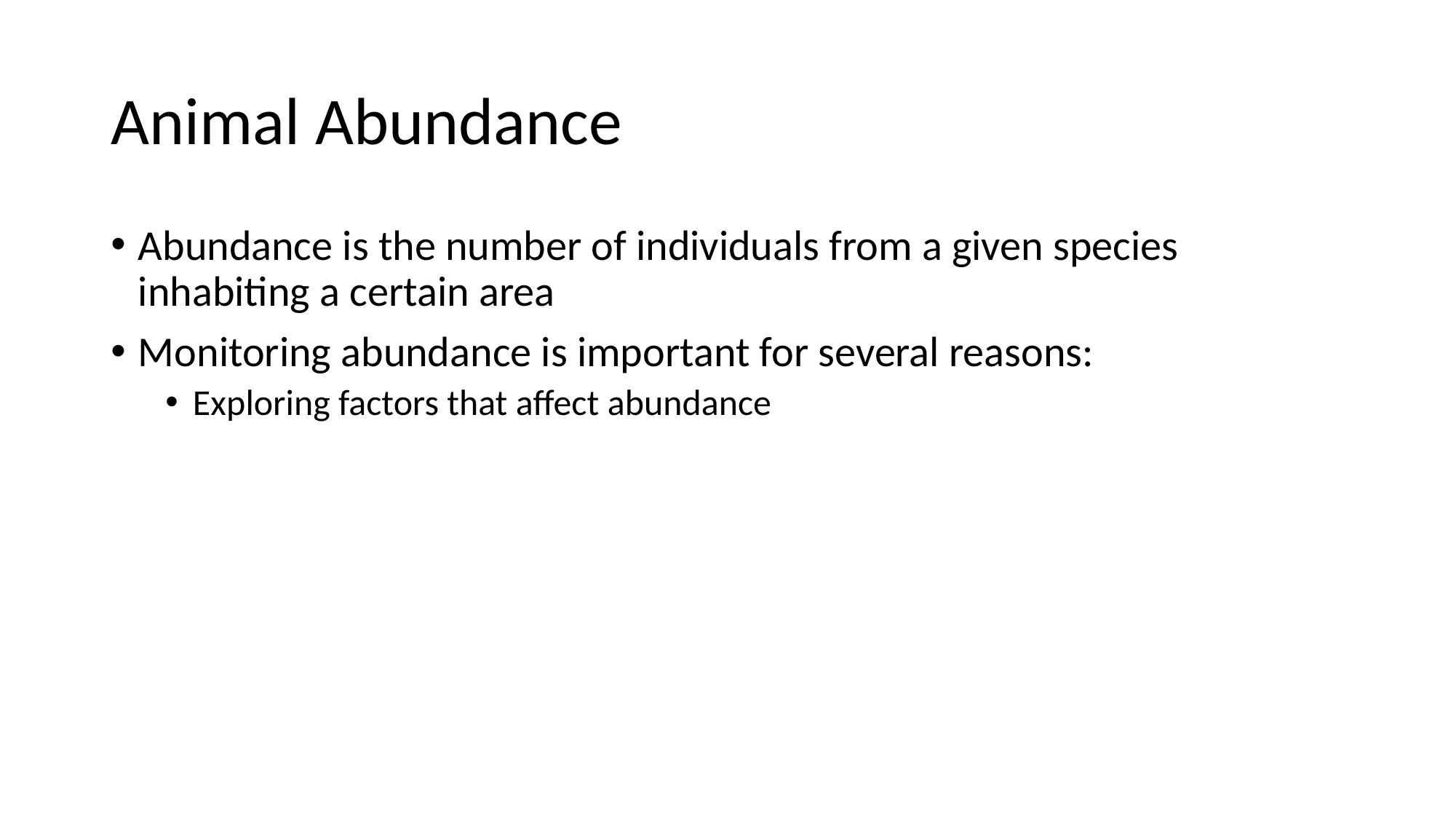

# Animal Abundance
Abundance is the number of individuals from a given species inhabiting a certain area
Monitoring abundance is important for several reasons:
Exploring factors that affect abundance